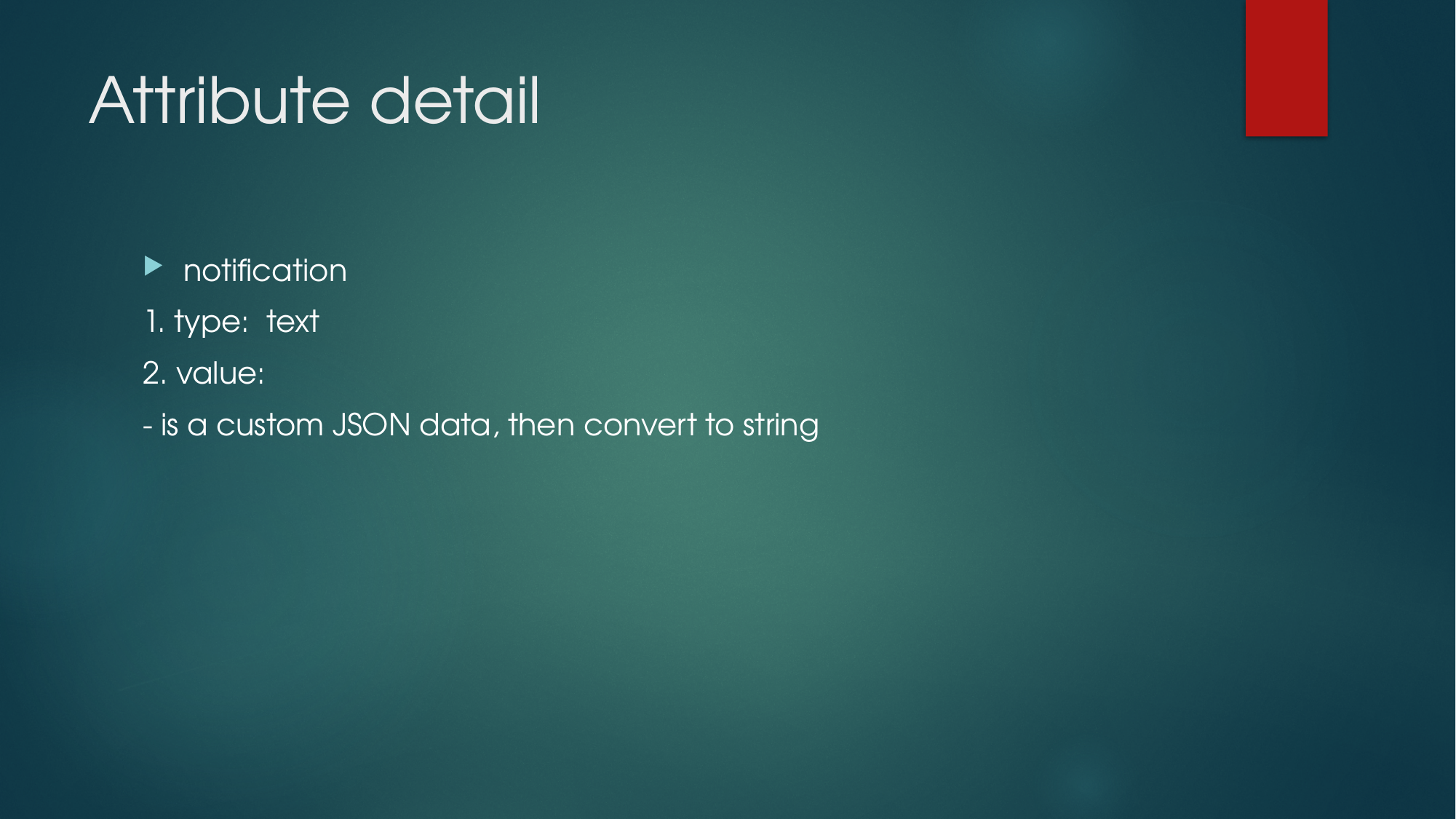

# Attribute detail
notification
1. type:  text
2. value:
- is a custom JSON data, then convert to string